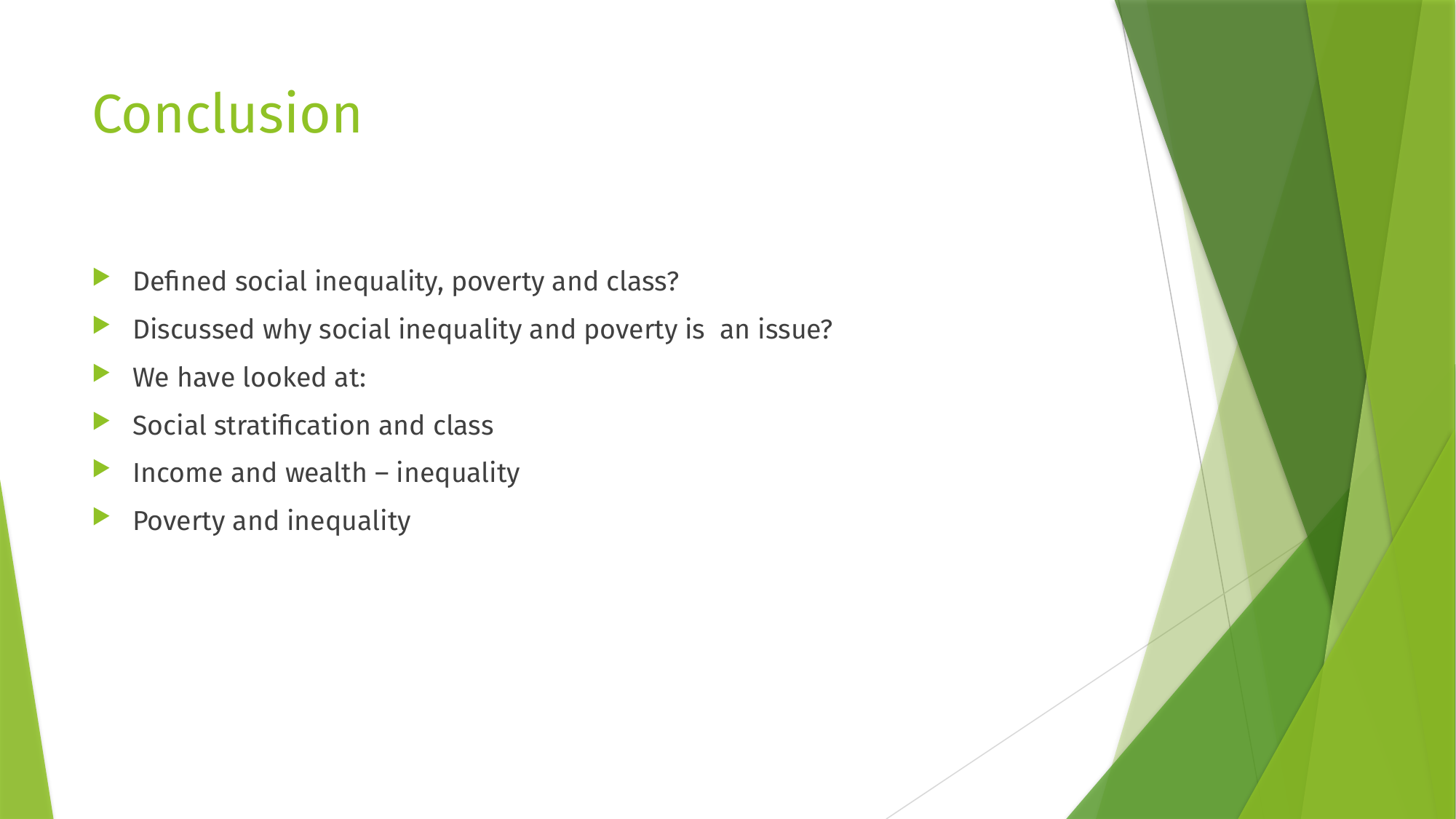

# Conclusion
Defined social inequality, poverty and class?
Discussed why social inequality and poverty is  an issue?
We have looked at:
Social stratification and class
Income and wealth – inequality
Poverty and inequality